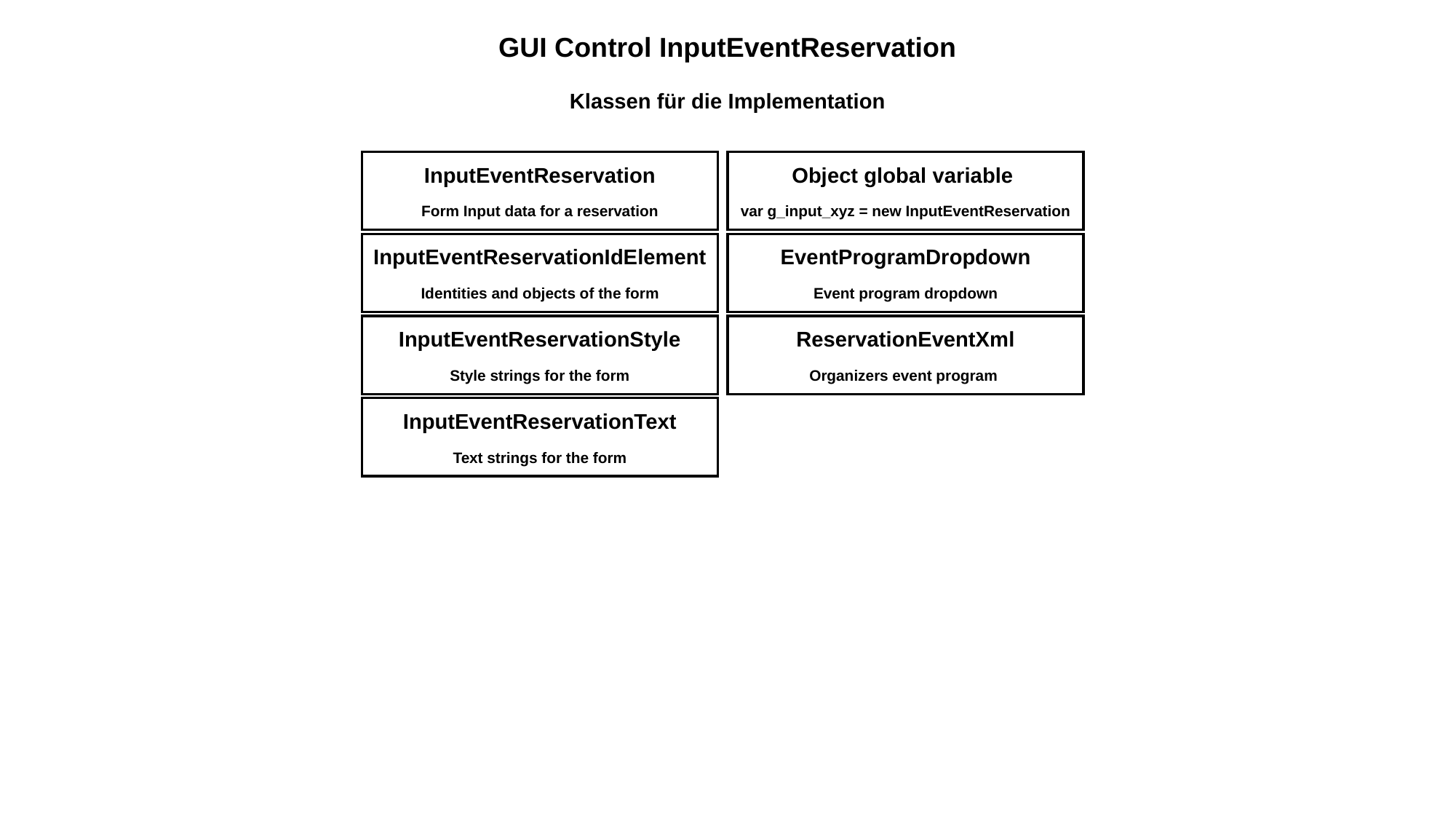

GUI Control InputEventReservation

Klassen für die Implementation
InputEventReservation

Form Input data for a reservation
Object global variable

var g_input_xyz = new InputEventReservation
InputEventReservationIdElement

Identities and objects of the form
EventProgramDropdown

Event program dropdown
InputEventReservationStyle

Style strings for the form
ReservationEventXml

Organizers event program
InputEventReservationText

Text strings for the form